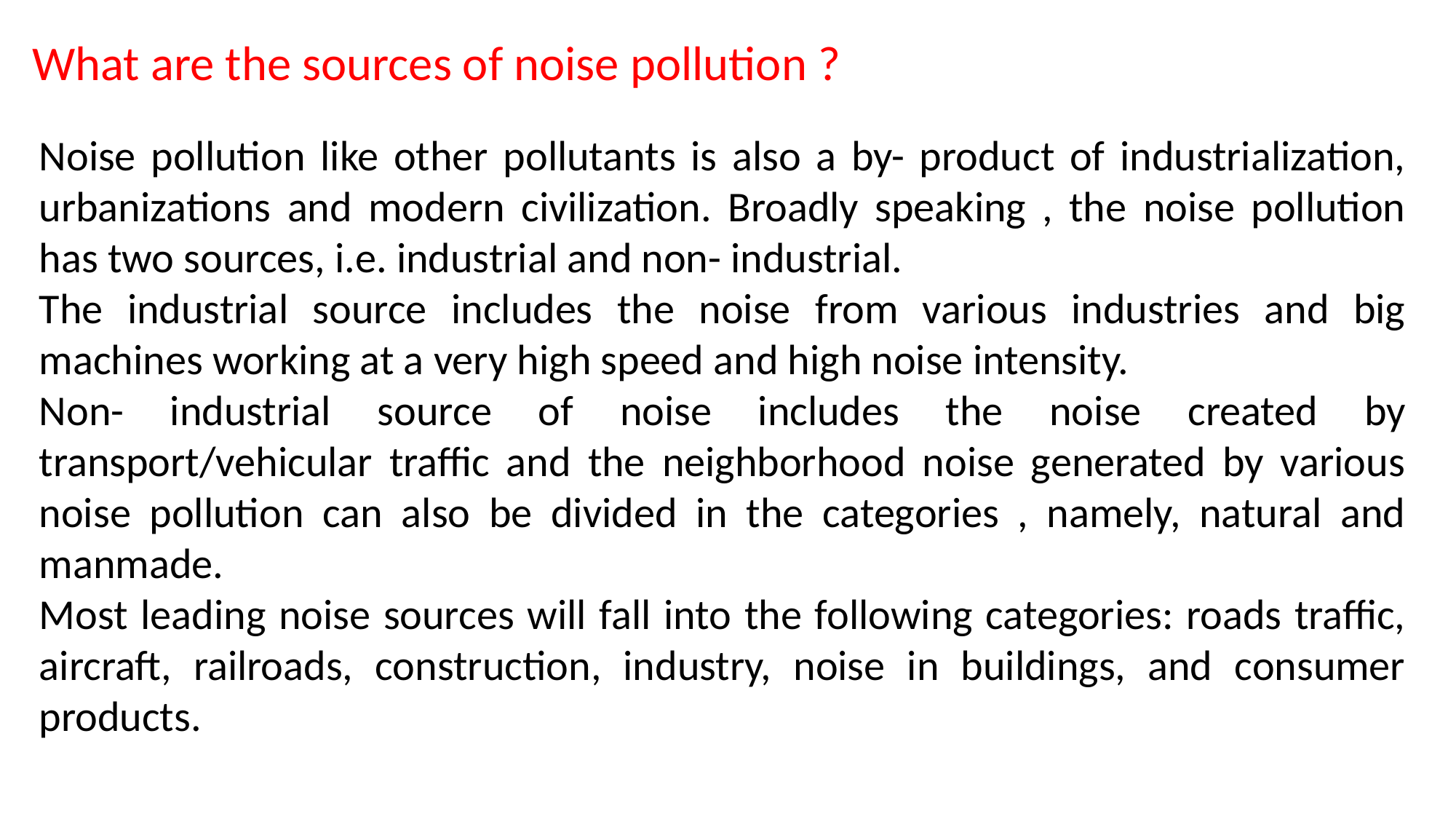

What are the sources of noise pollution ?
Noise pollution like other pollutants is also a by- product of industrialization, urbanizations and modern civilization. Broadly speaking , the noise pollution has two sources, i.e. industrial and non- industrial.
The industrial source includes the noise from various industries and big machines working at a very high speed and high noise intensity.
Non- industrial source of noise includes the noise created by transport/vehicular traffic and the neighborhood noise generated by various noise pollution can also be divided in the categories , namely, natural and manmade.
Most leading noise sources will fall into the following categories: roads traffic, aircraft, railroads, construction, industry, noise in buildings, and consumer products.